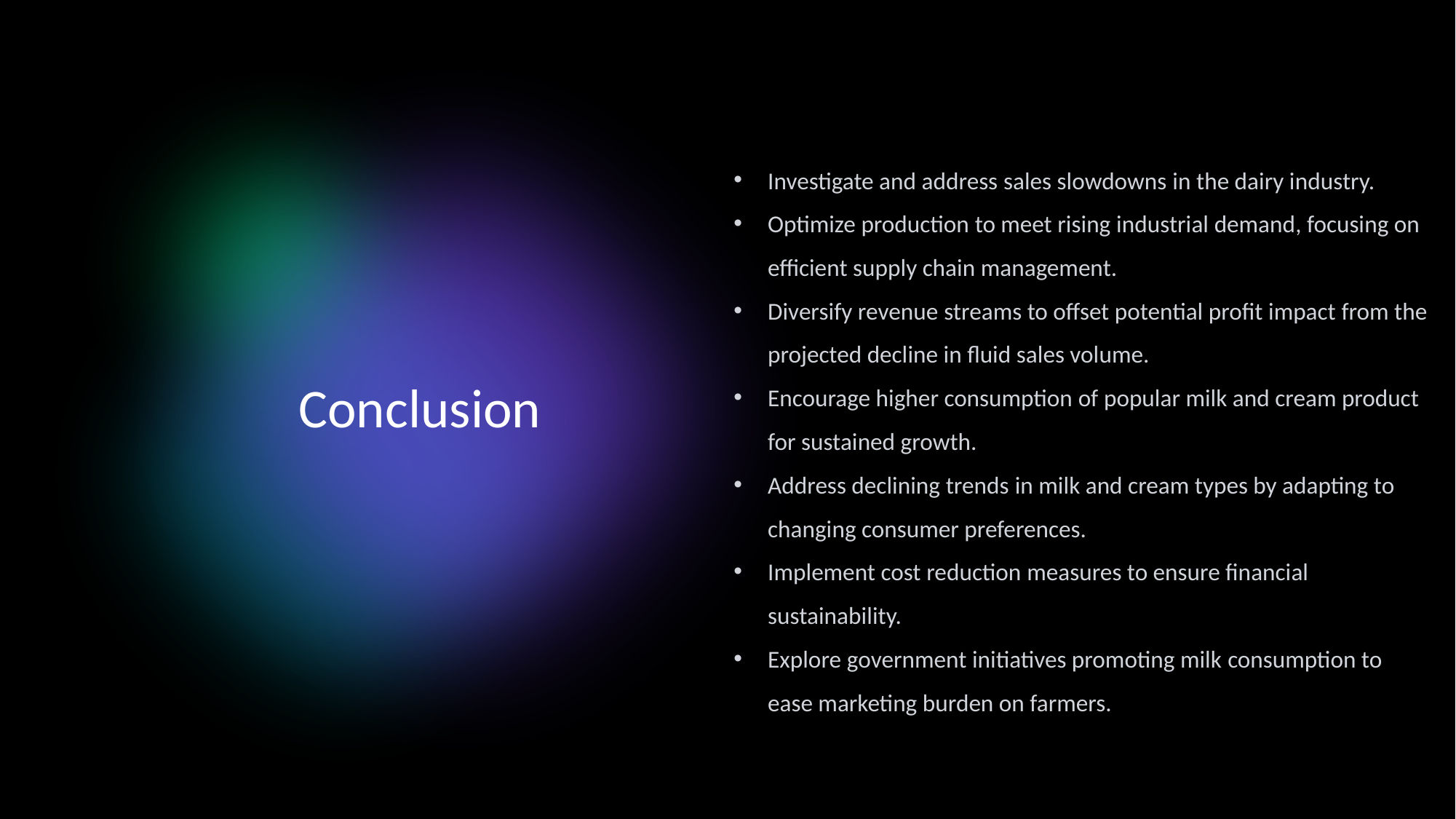

Investigate and address sales slowdowns in the dairy industry.
Optimize production to meet rising industrial demand, focusing on efficient supply chain management.
Diversify revenue streams to offset potential profit impact from the projected decline in fluid sales volume.
Encourage higher consumption of popular milk and cream product for sustained growth.
Address declining trends in milk and cream types by adapting to changing consumer preferences.
Implement cost reduction measures to ensure financial sustainability.
Explore government initiatives promoting milk consumption to ease marketing burden on farmers.
# Conclusion